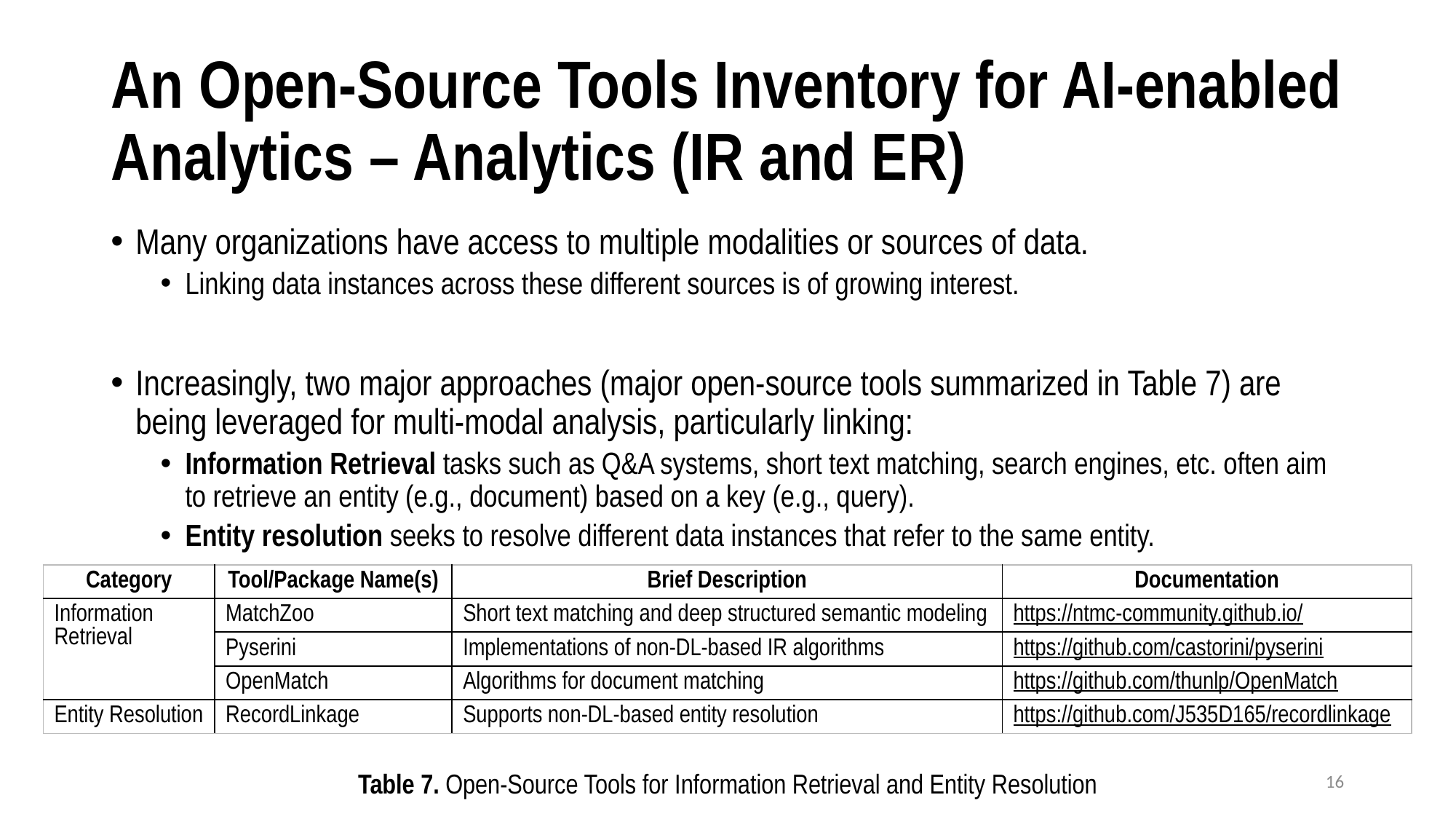

# An Open-Source Tools Inventory for AI-enabled Analytics – Analytics (IR and ER)
Many organizations have access to multiple modalities or sources of data.
Linking data instances across these different sources is of growing interest.

Increasingly, two major approaches (major open-source tools summarized in Table 7) are being leveraged for multi-modal analysis, particularly linking:
Information Retrieval tasks such as Q&A systems, short text matching, search engines, etc. often aim to retrieve an entity (e.g., document) based on a key (e.g., query).
Entity resolution seeks to resolve different data instances that refer to the same entity.
| Category | Tool/Package Name(s) | Brief Description | Documentation |
| --- | --- | --- | --- |
| Information Retrieval | MatchZoo | Short text matching and deep structured semantic modeling | https://ntmc-community.github.io/ |
|  | Pyserini | Implementations of non-DL-based IR algorithms | https://github.com/castorini/pyserini |
|  | OpenMatch | Algorithms for document matching | https://github.com/thunlp/OpenMatch |
| Entity Resolution | RecordLinkage | Supports non-DL-based entity resolution | https://github.com/J535D165/recordlinkage |
16
Table 7. Open-Source Tools for Information Retrieval and Entity Resolution